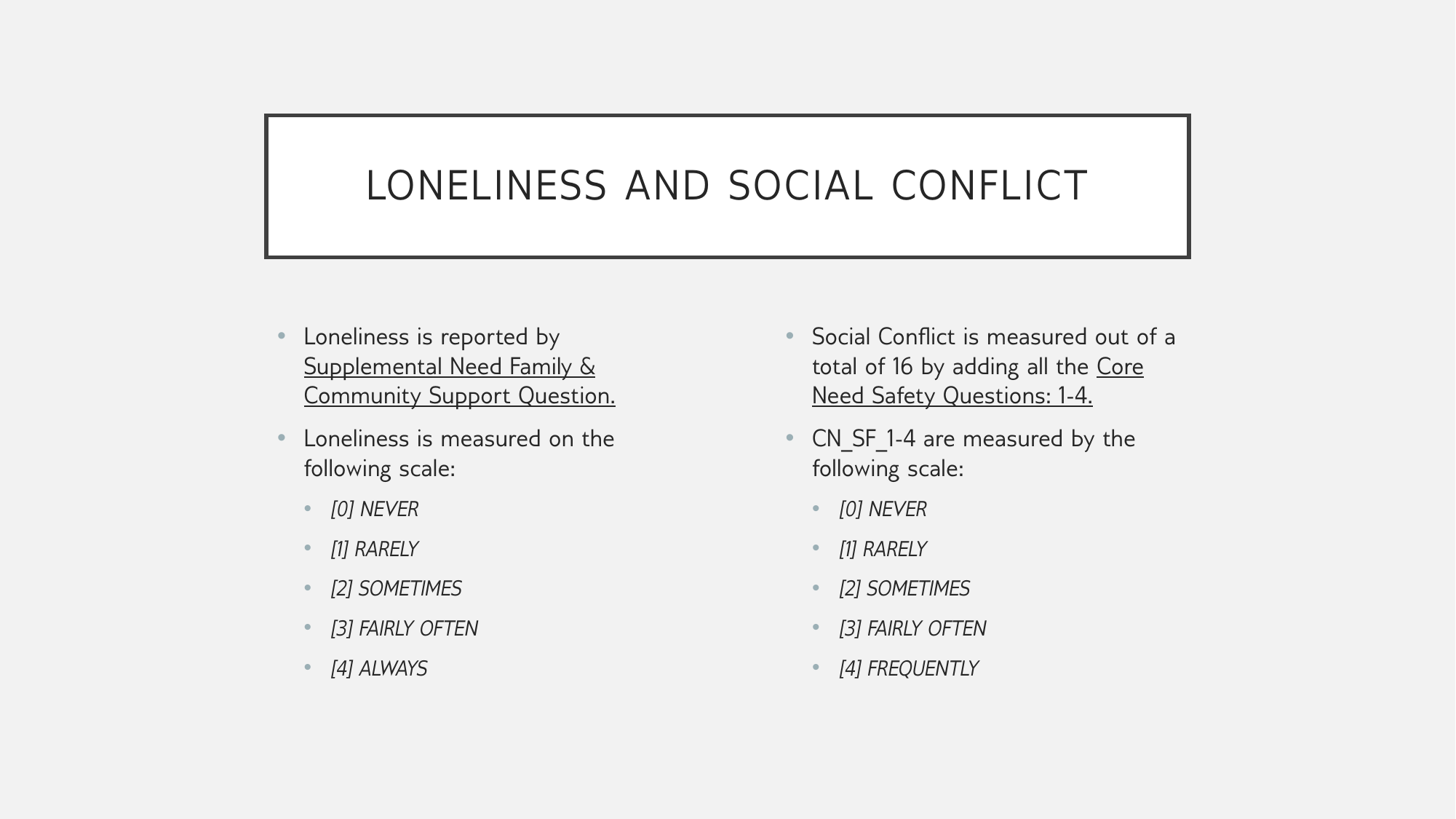

# Loneliness and Social Conflict
Loneliness is reported by Supplemental Need Family & Community Support Question.
Loneliness is measured on the following scale:
[0] NEVER
[1] RARELY
[2] SOMETIMES
[3] FAIRLY OFTEN
[4] ALWAYS

Social Conflict is measured out of a total of 16 by adding all the Core Need Safety Questions: 1-4.
CN_SF_1-4 are measured by the following scale:
[0] NEVER
[1] RARELY
[2] SOMETIMES
[3] FAIRLY OFTEN
[4] FREQUENTLY